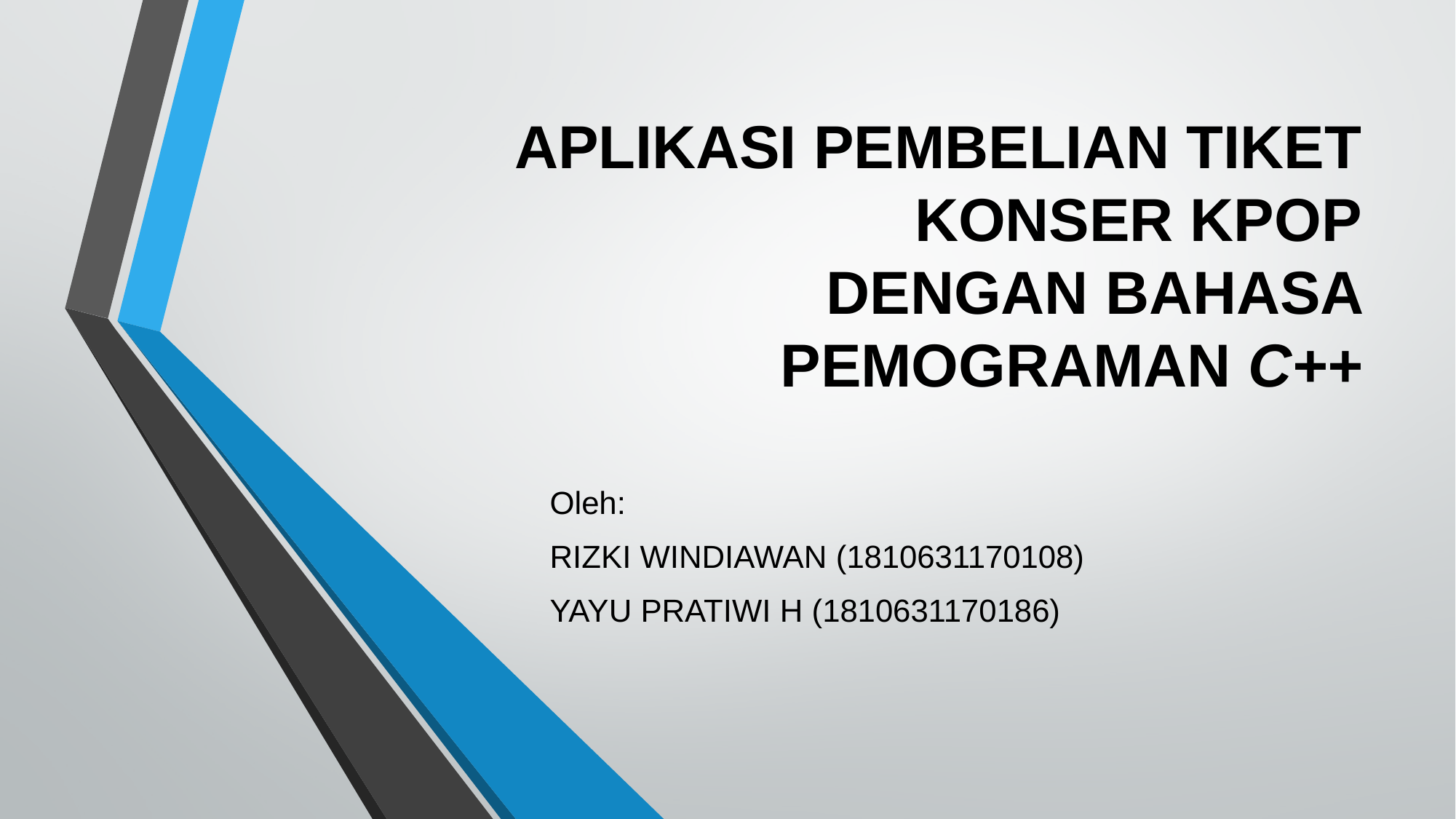

# APLIKASI PEMBELIAN TIKET KONSER KPOP DENGAN BAHASA PEMOGRAMAN C++
Oleh:
RIZKI WINDIAWAN (1810631170108)
YAYU PRATIWI H (1810631170186)